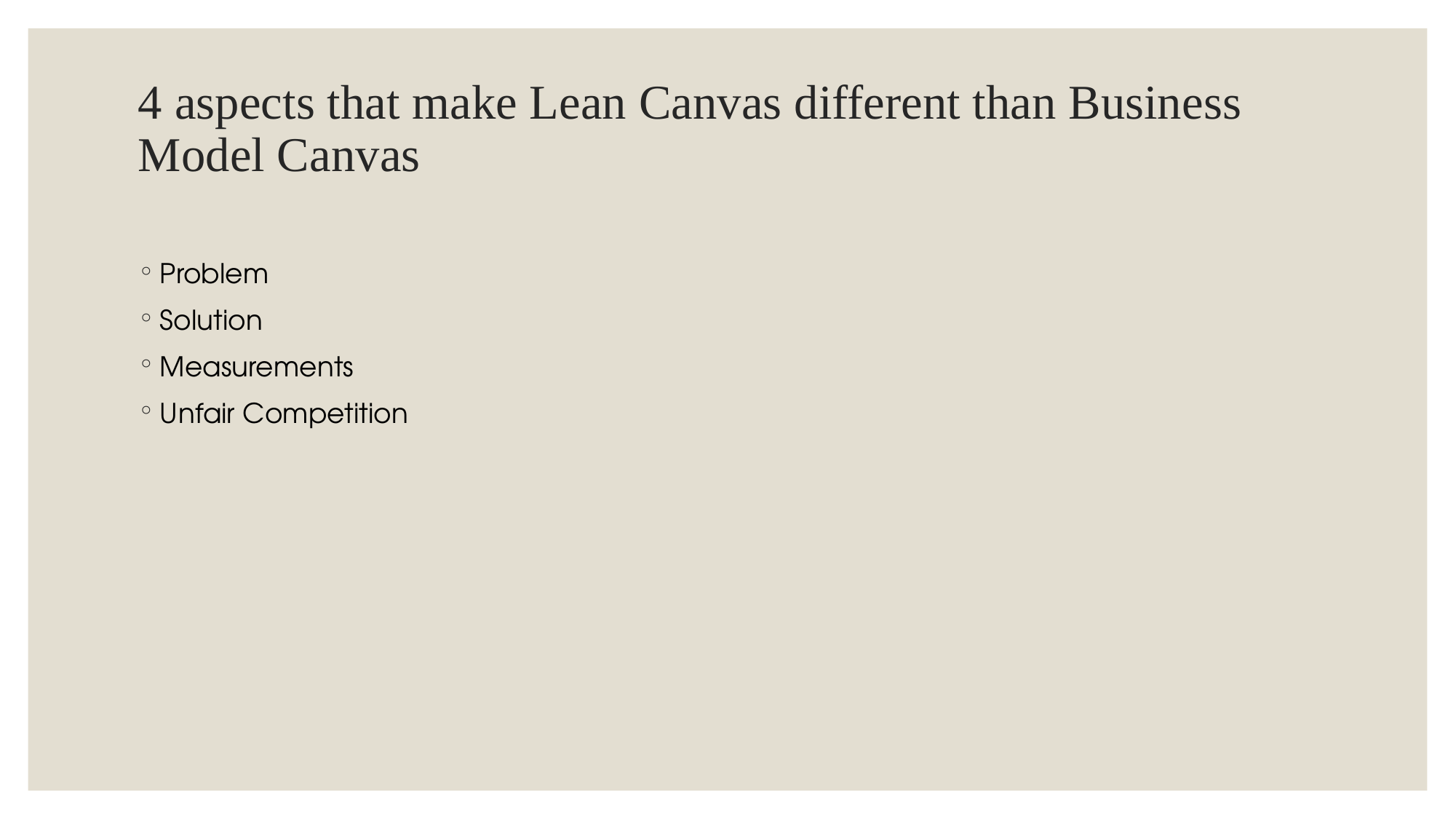

# 4 aspects that make Lean Canvas different than Business Model Canvas
Problem
Solution
Measurements
Unfair Competition